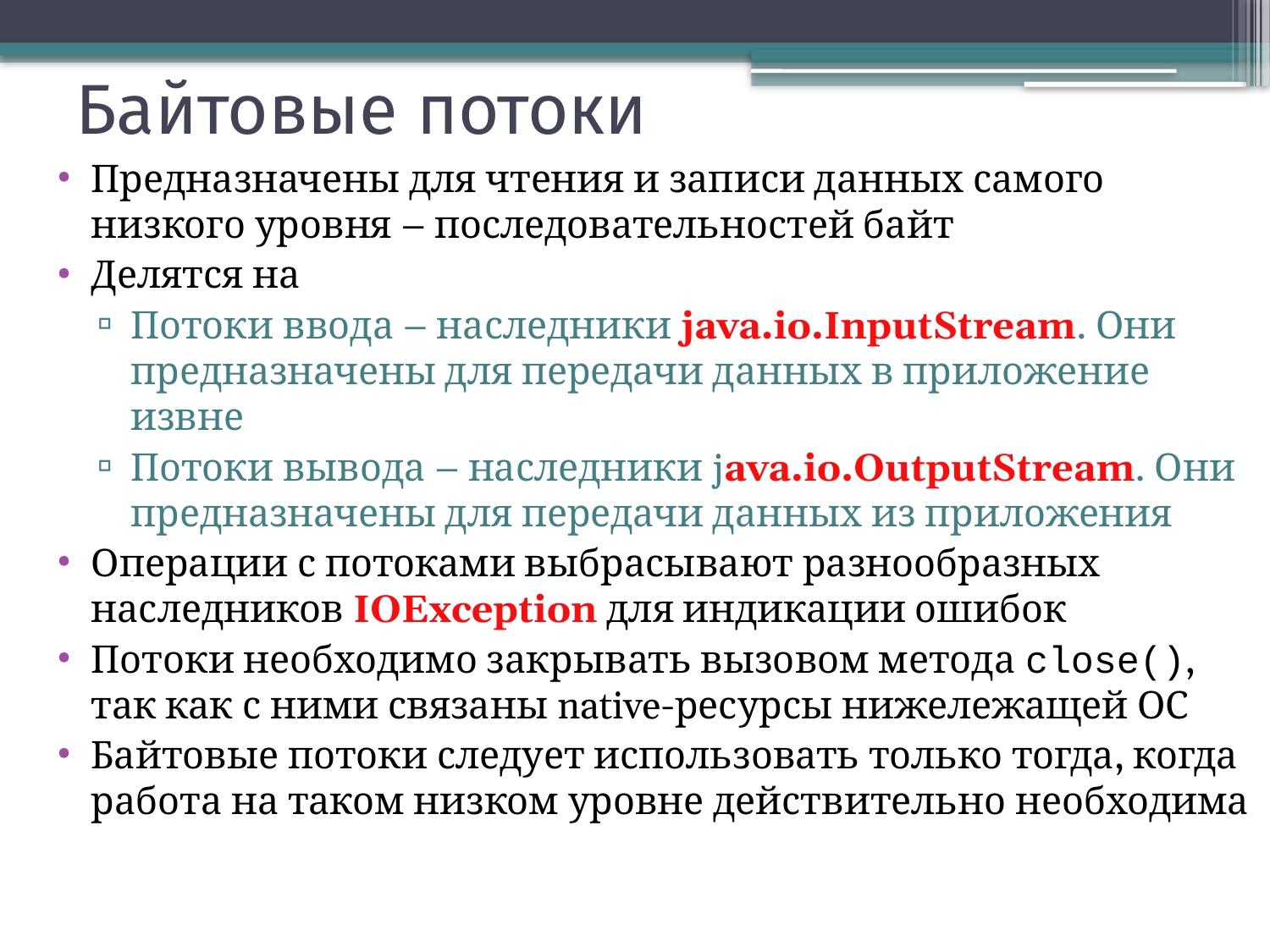

# Байтовые потоки
Предназначены для чтения и записи данных самого низкого уровня – последовательностей байт
Делятся на
Потоки ввода – наследники java.io.InputStream. Они предназначены для передачи данных в приложение извне
Потоки вывода – наследники java.io.OutputStream. Они предназначены для передачи данных из приложения
Операции с потоками выбрасывают разнообразных наследников IOException для индикации ошибок
Потоки необходимо закрывать вызовом метода close(), так как с ними связаны native-ресурсы нижележащей ОС
Байтовые потоки следует использовать только тогда, когда работа на таком низком уровне действительно необходима